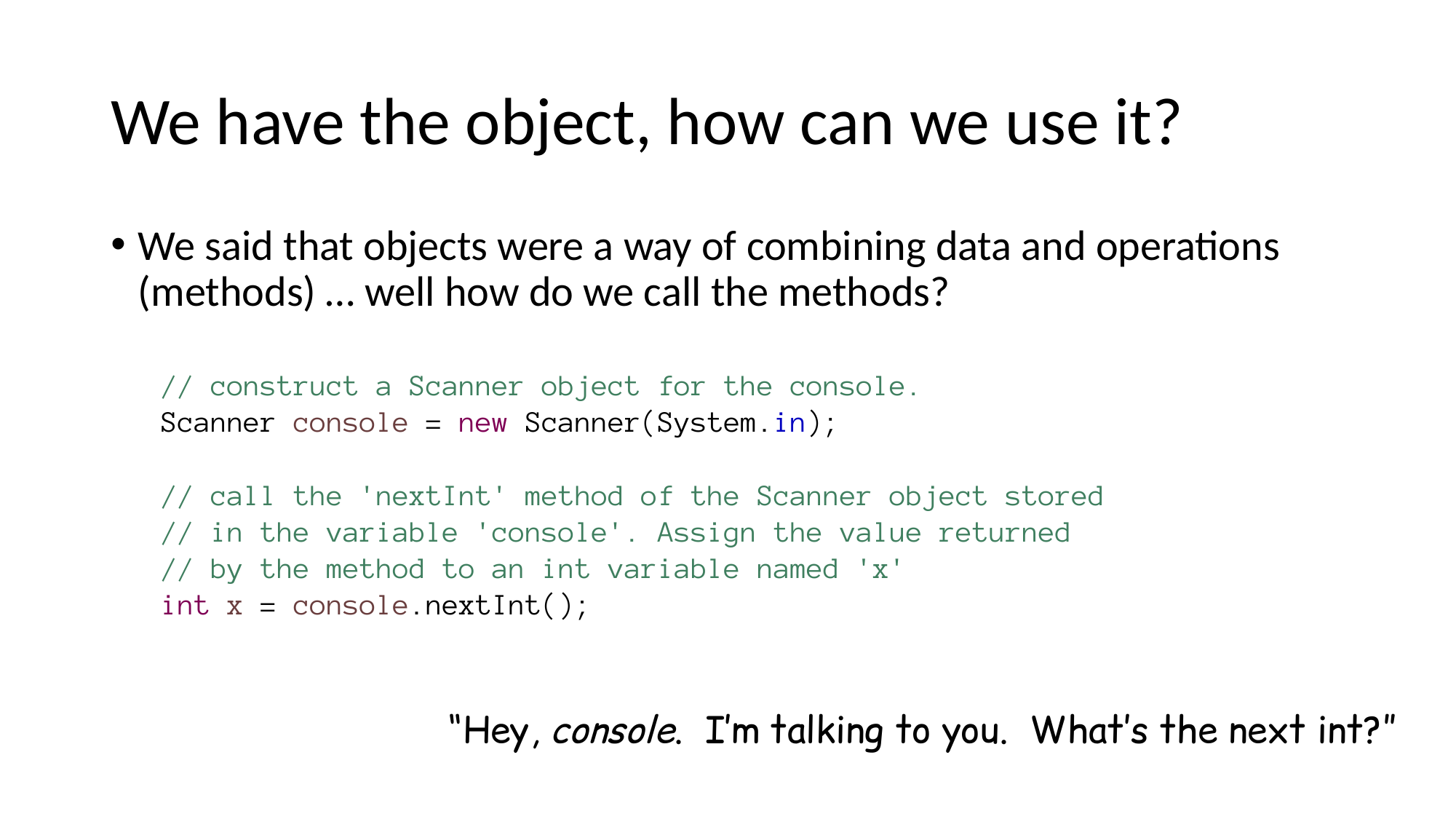

# We have the object, how can we use it?
We said that objects were a way of combining data and operations (methods) … well how do we call the methods?
// construct a Scanner object for the console.
Scanner console = new Scanner(System.in);

// call the 'nextInt' method of the Scanner object stored
// in the variable 'console'. Assign the value returned
// by the method to an int variable named 'x'
int x = console.nextInt();
“Hey, console.  I’m talking to you.  What’s the next int?”